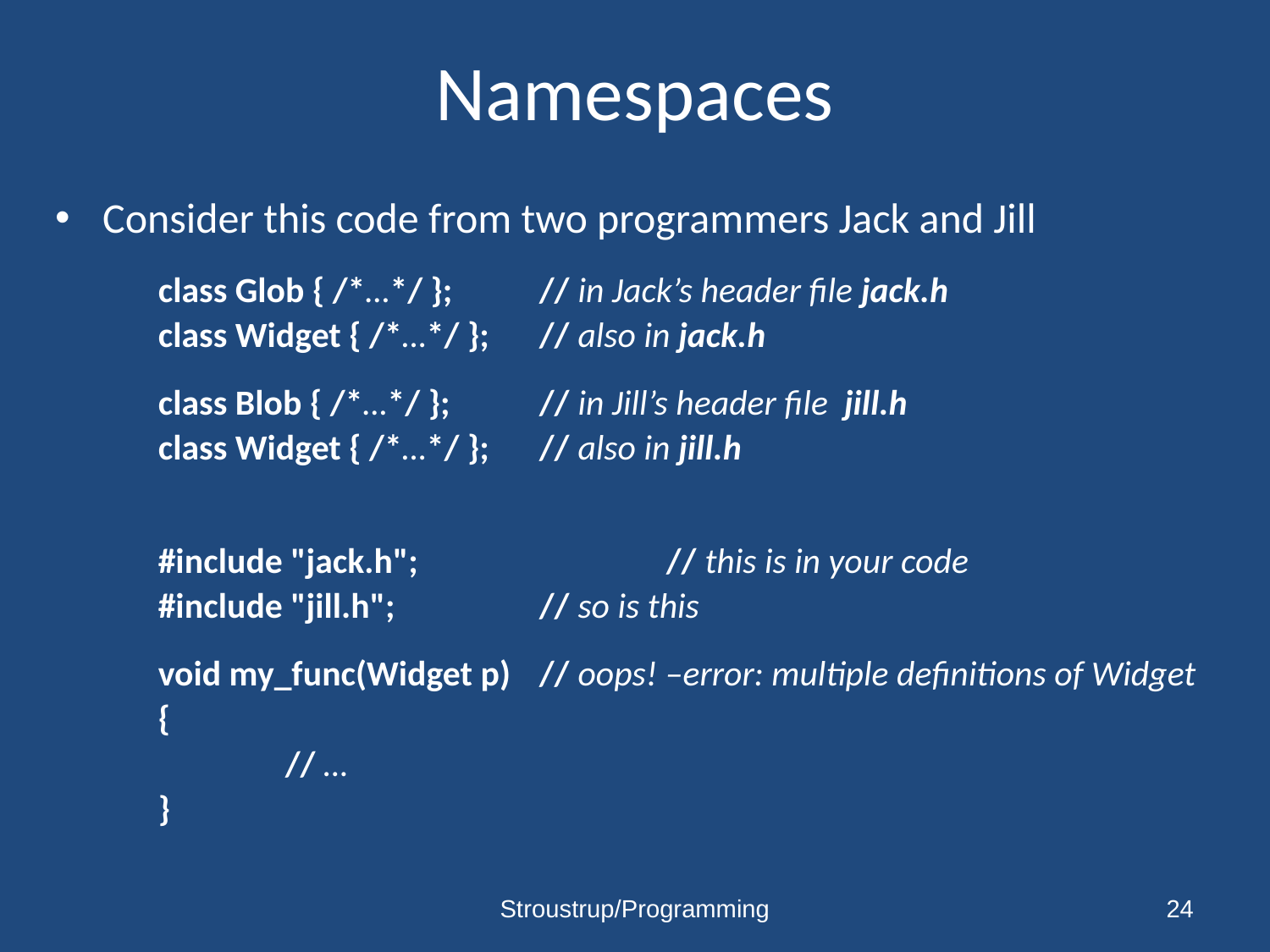

# Namespaces
Consider this code from two programmers Jack and Jill

	class Glob { /*…*/ };   	// in Jack’s header file jack.h
	class Widget { /*…*/ };   	// also in jack.h

	class Blob { /*…*/ };   	// in Jill’s header file  jill.h
	class Widget { /*…*/ };   	// also in jill.h

	#include "jack.h";		// this is in your code
	#include "jill.h";		// so is this

	void my_func(Widget p)	// oops! –error: multiple definitions of Widget
	{
		// …
	}
Stroustrup/Programming
24